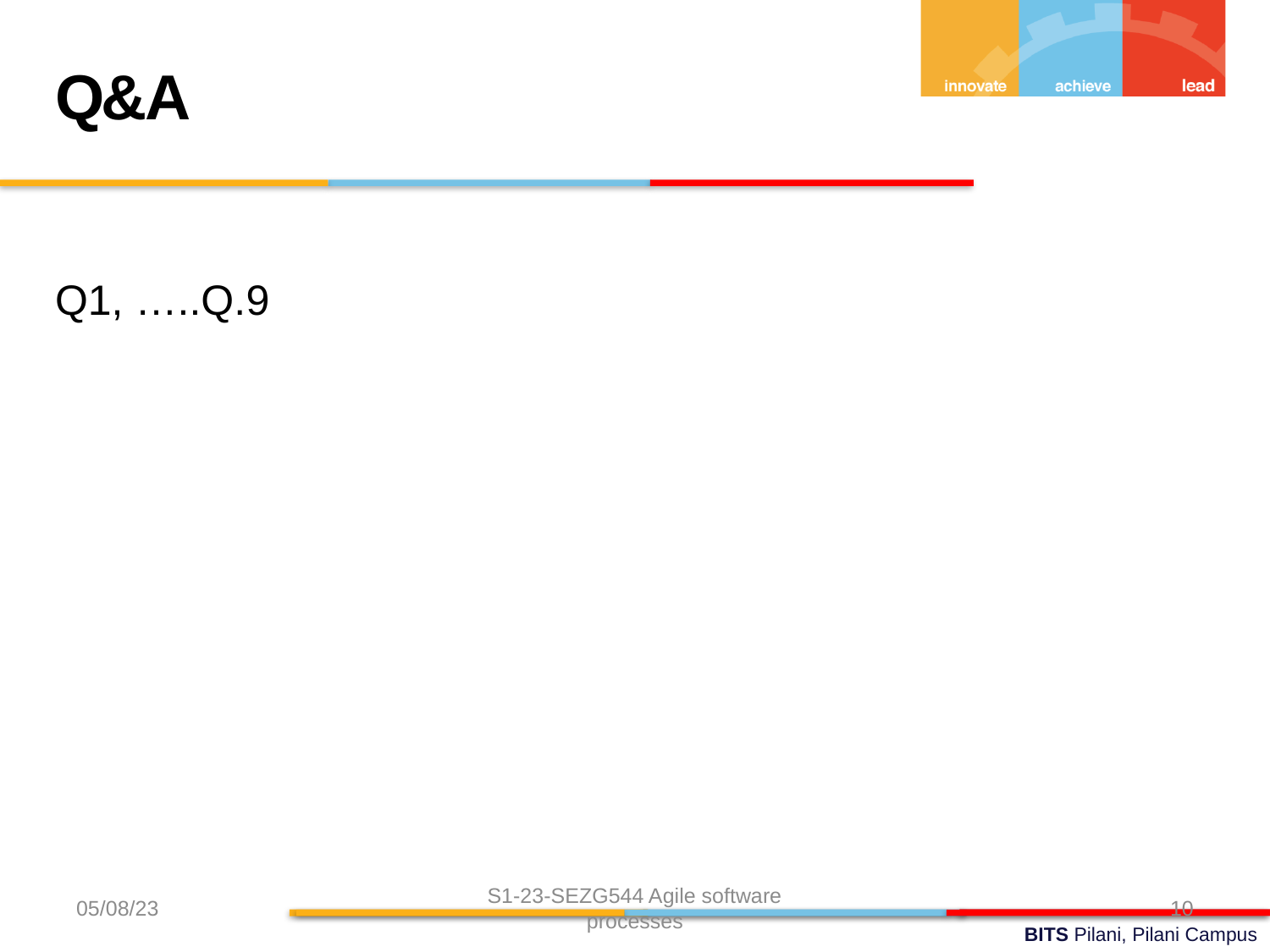

Q&A

Q1, …..Q.9
05/08/23
S1-23-SEZG544 Agile software processes
10